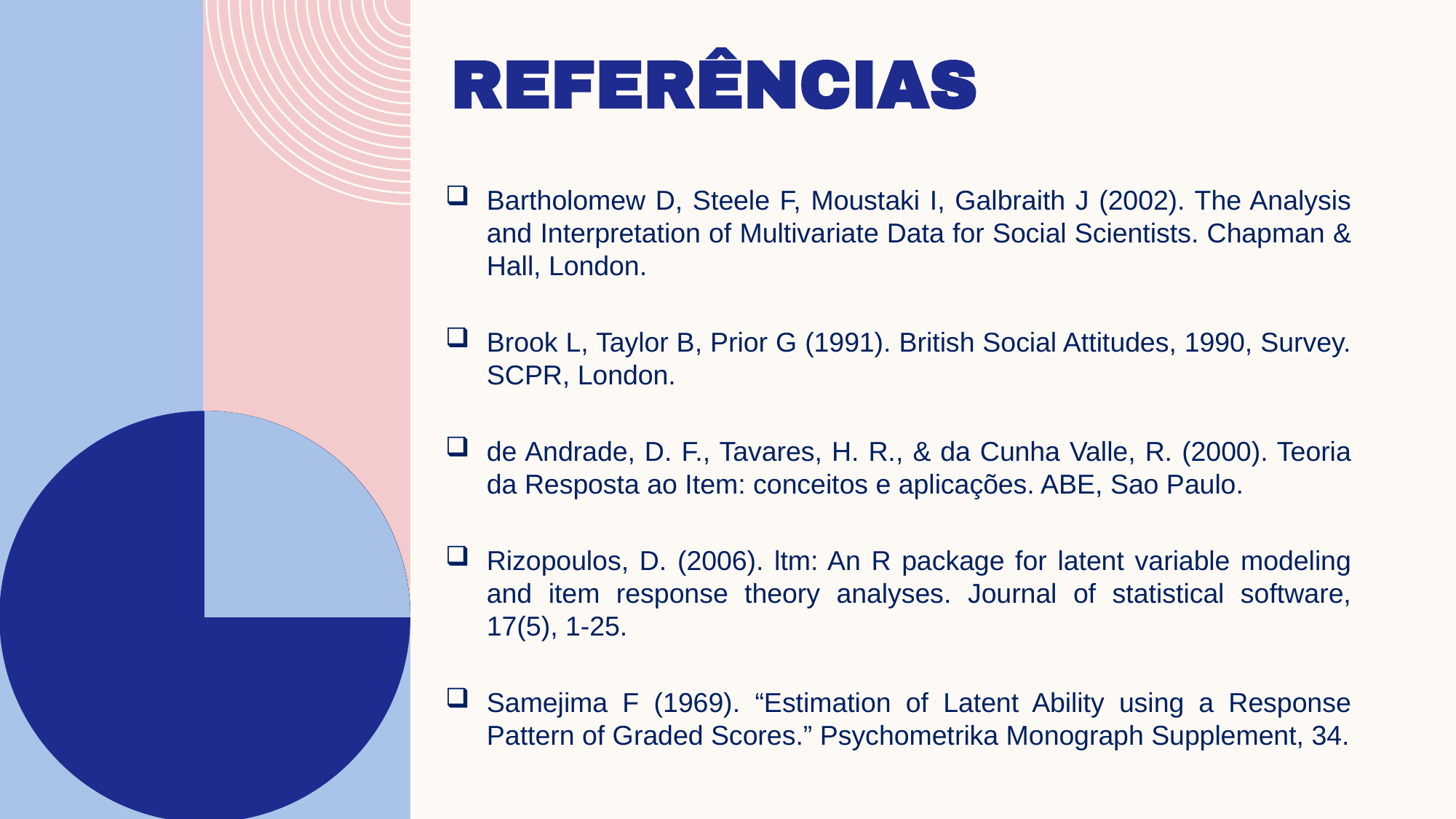

# referências

Bartholomew D, Steele F, Moustaki I, Galbraith J (2002). The Analysis and Interpretation of Multivariate Data for Social Scientists. Chapman & Hall, London.

Brook L, Taylor B, Prior G (1991). British Social Attitudes, 1990, Survey. SCPR, London.

de Andrade, D. F., Tavares, H. R., & da Cunha Valle, R. (2000). Teoria da Resposta ao Item: conceitos e aplicações. ABE, Sao Paulo.

Rizopoulos, D. (2006). ltm: An R package for latent variable modeling and item response theory analyses. Journal of statistical software, 17(5), 1-25.

Samejima F (1969). “Estimation of Latent Ability using a Response Pattern of Graded Scores.” Psychometrika Monograph Supplement, 34.